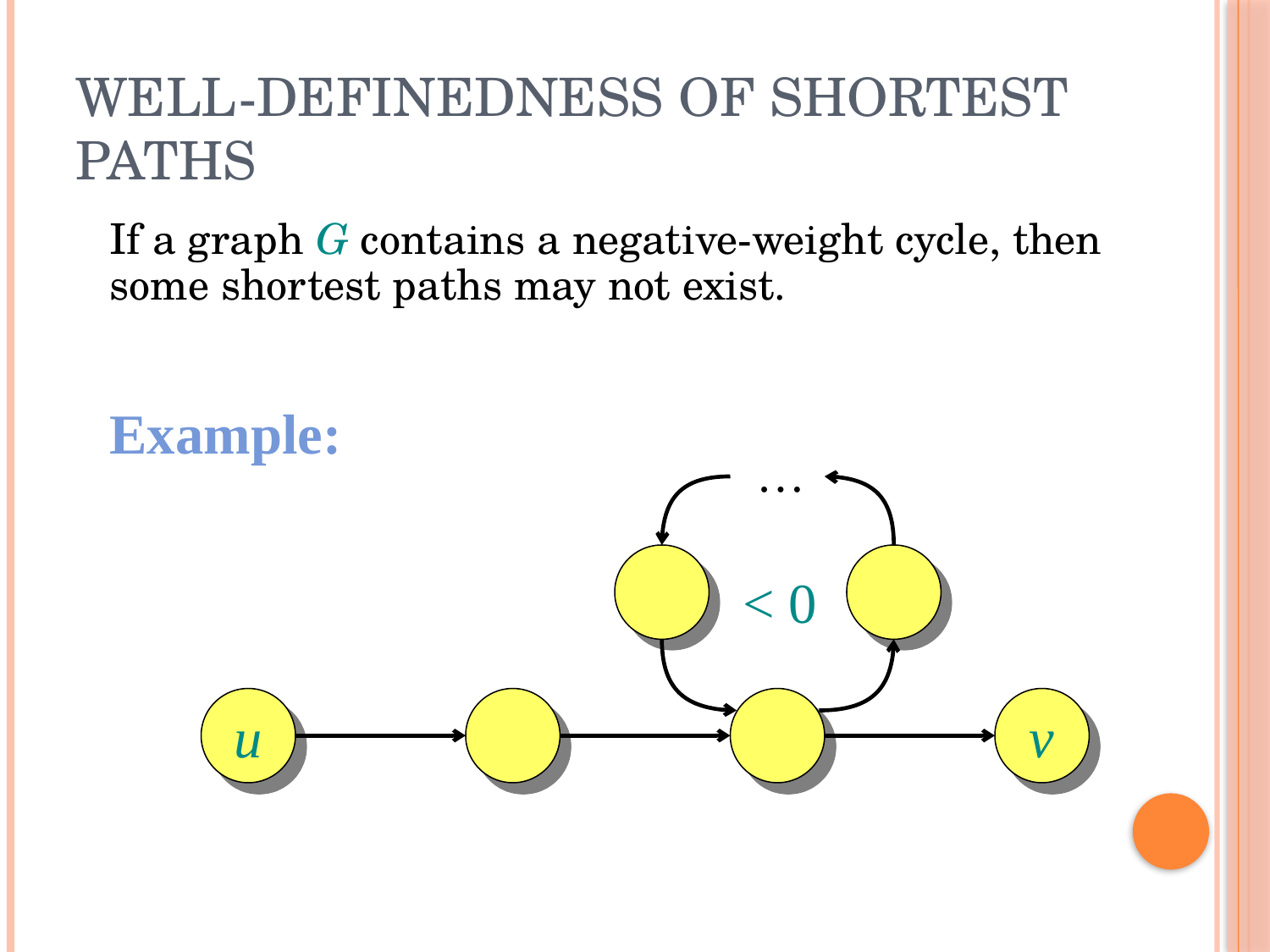

# Well-definedness of shortest paths
If a graph G contains a negative-weight cycle, then some shortest paths may not exist.
Example:
…

< 0

u

v